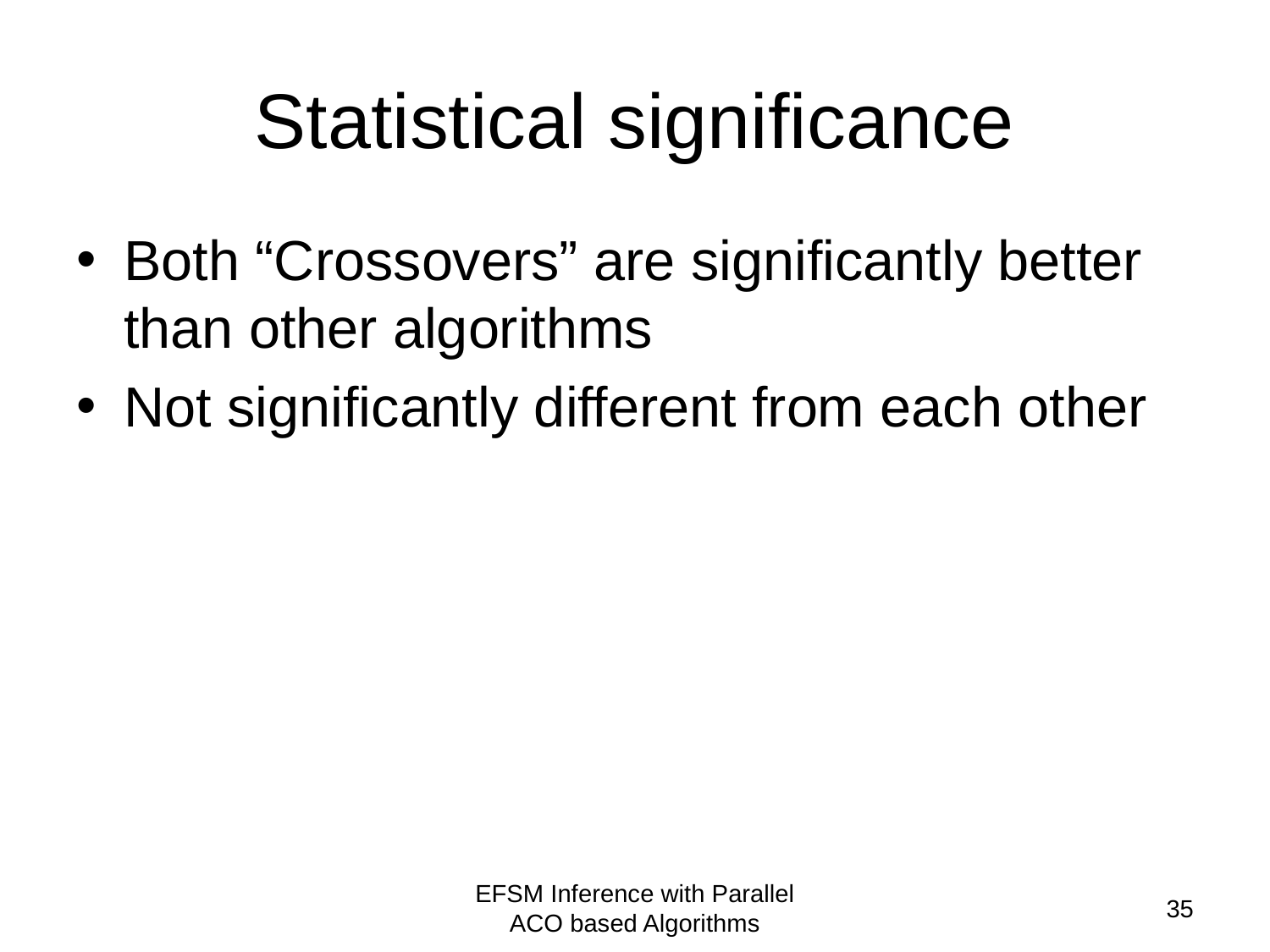

# Statistical significance
Both “Crossovers” are significantly better than other algorithms
Not significantly different from each other

EFSM Inference with Parallel ACO based Algorithms
35